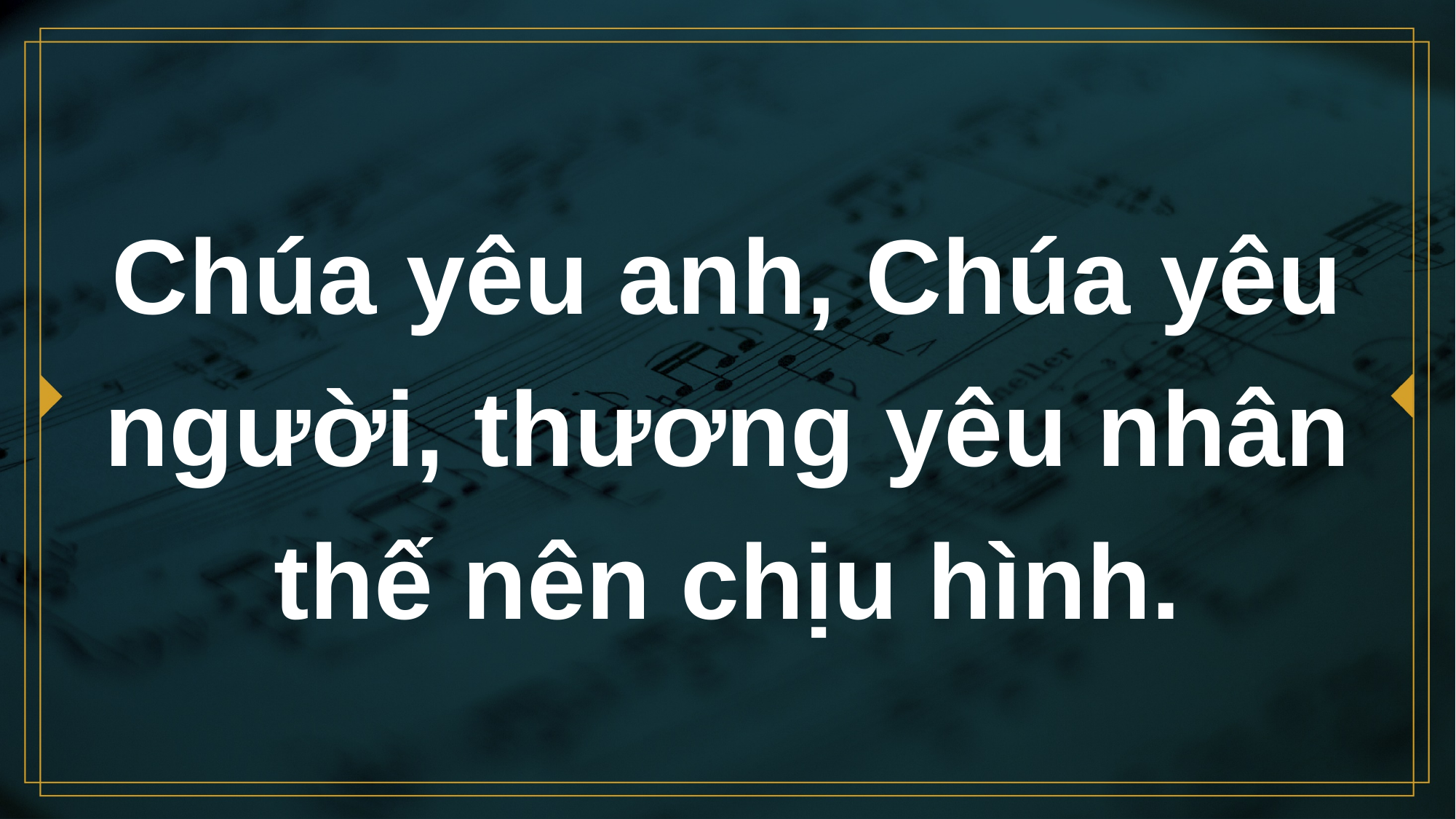

# Chúa yêu anh, Chúa yêu người, thương yêu nhân thế nên chịu hình.